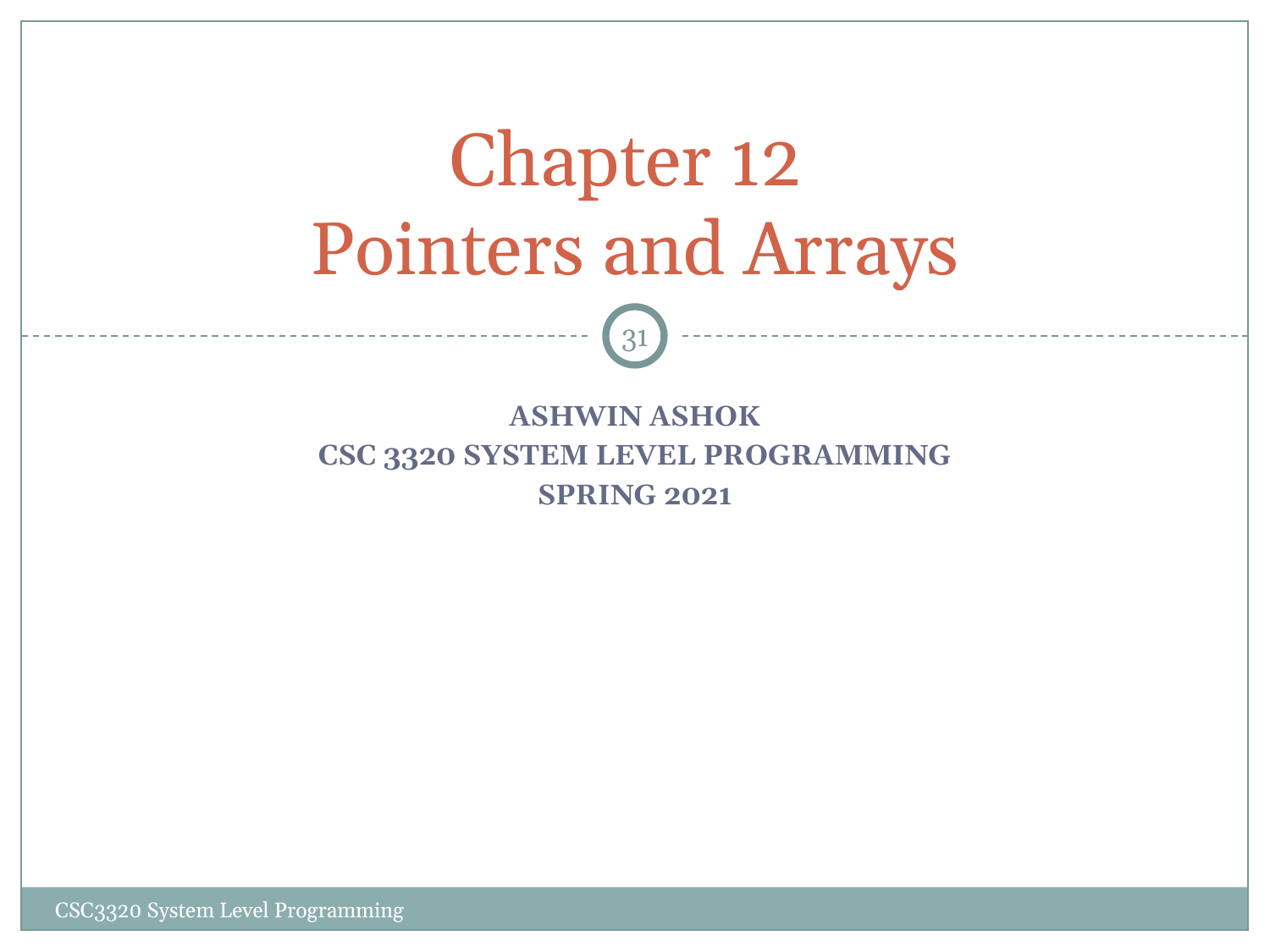

# Chapter 12 Pointers and Arrays
31
ASHWIN ASHOK
CSC 3320 SYSTEM LEVEL PROGRAMMING
SPRING 2021

CSC3320 System Level Programming